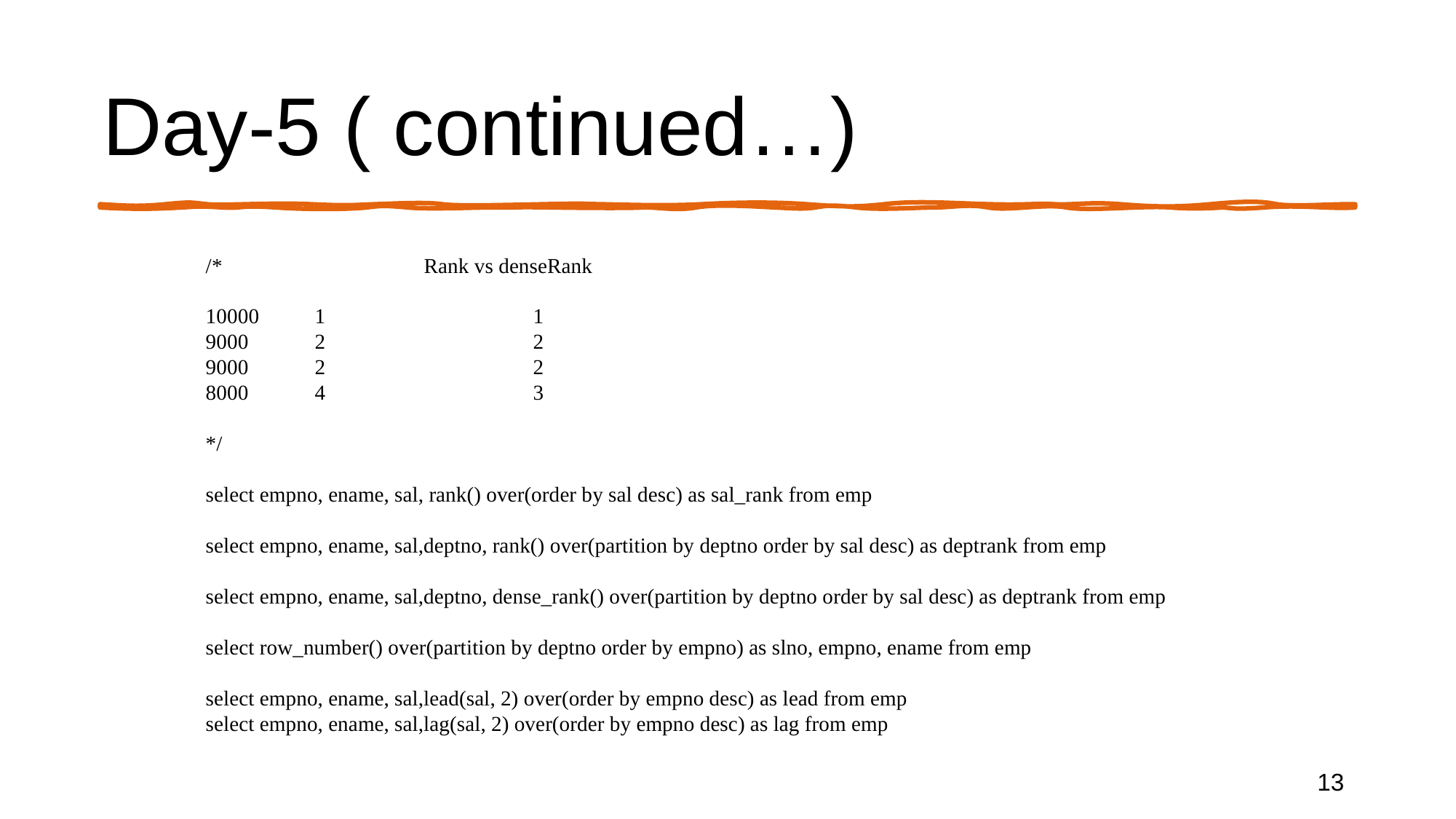

# Day-5 ( continued…)
/* 		Rank vs denseRank

10000	1		1
9000	2		2
9000	2		2
8000	4		3

*/

select empno, ename, sal, rank() over(order by sal desc) as sal_rank from emp

select empno, ename, sal,deptno, rank() over(partition by deptno order by sal desc) as deptrank from emp

select empno, ename, sal,deptno, dense_rank() over(partition by deptno order by sal desc) as deptrank from emp

select row_number() over(partition by deptno order by empno) as slno, empno, ename from emp

select empno, ename, sal,lead(sal, 2) over(order by empno desc) as lead from emp
select empno, ename, sal,lag(sal, 2) over(order by empno desc) as lag from emp
13